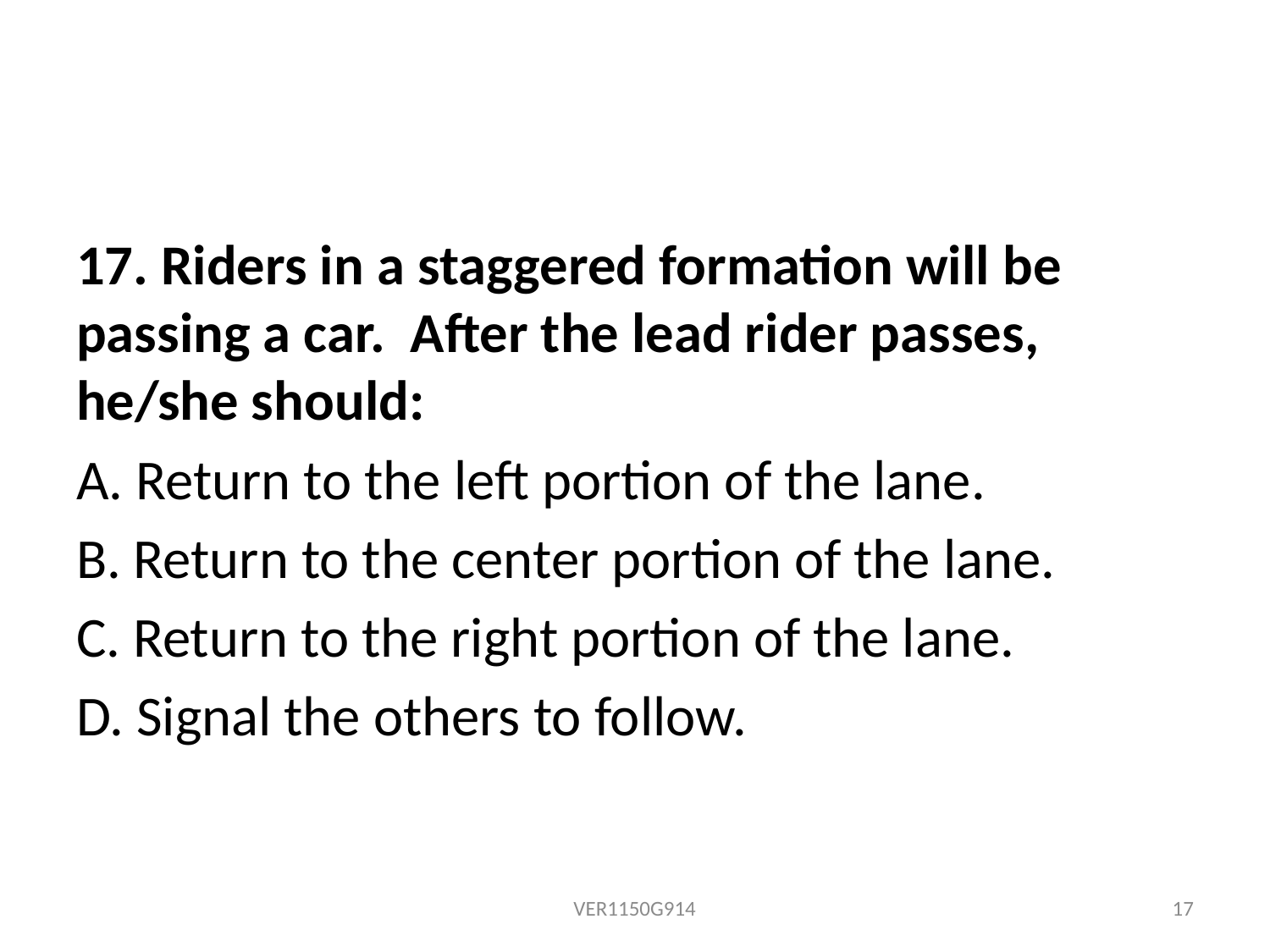

17. Riders in a staggered formation will be passing a car.  After the lead rider passes, he/she should:
A. Return to the left portion of the lane.
B. Return to the center portion of the lane.
C. Return to the right portion of the lane.
D. Signal the others to follow.

VER1150G914
17